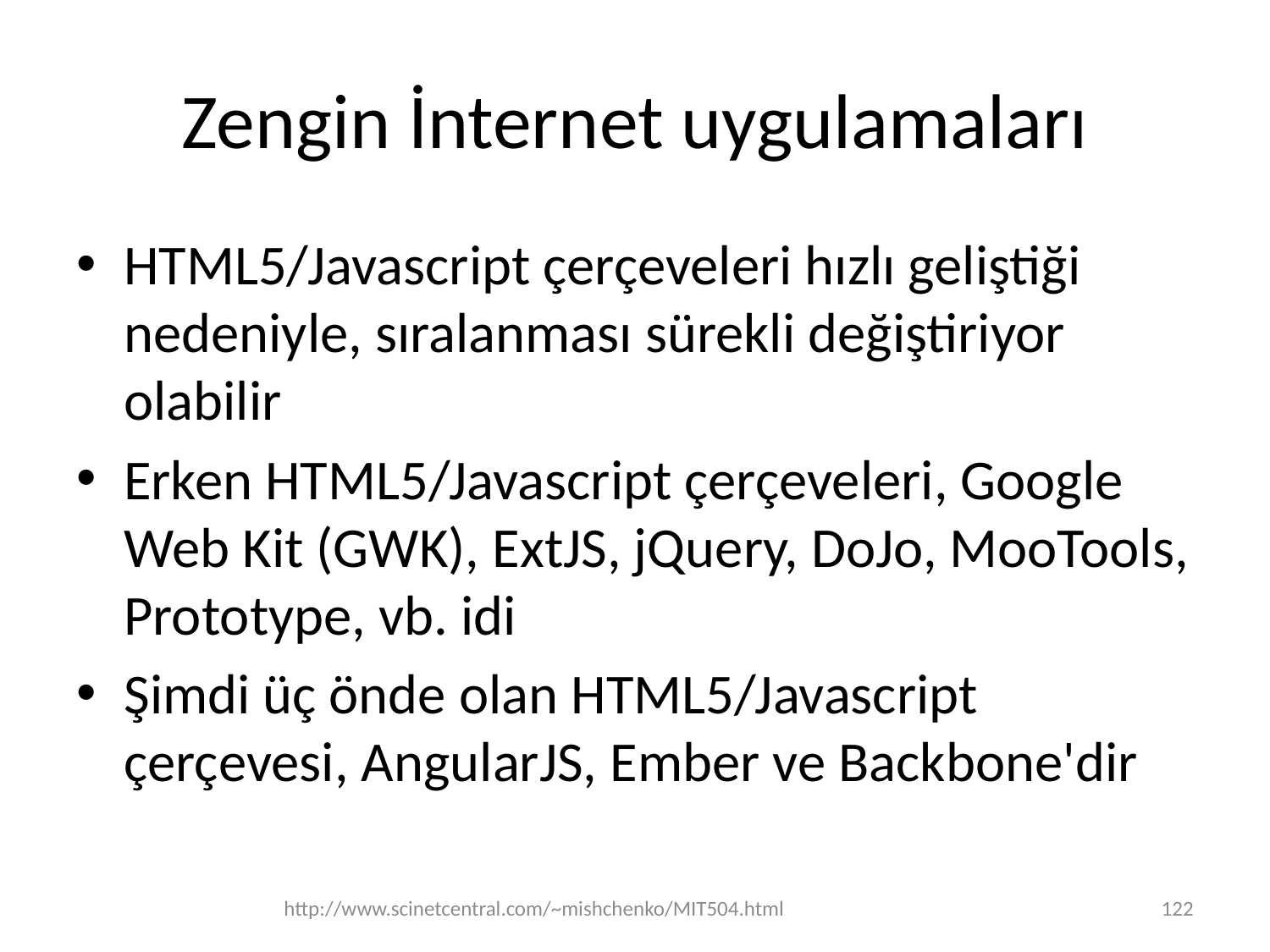

# Zengin İnternet uygulamaları
HTML5/Javascript çerçeveleri hızlı geliştiği nedeniyle, sıralanması sürekli değiştiriyor olabilir
Erken HTML5/Javascript çerçeveleri, Google Web Kit (GWK), ExtJS, jQuery, DoJo, MooTools, Prototype, vb. idi
Şimdi üç önde olan HTML5/Javascript çerçevesi, AngularJS, Ember ve Backbone'dir
http://www.scinetcentral.com/~mishchenko/MIT504.html
122